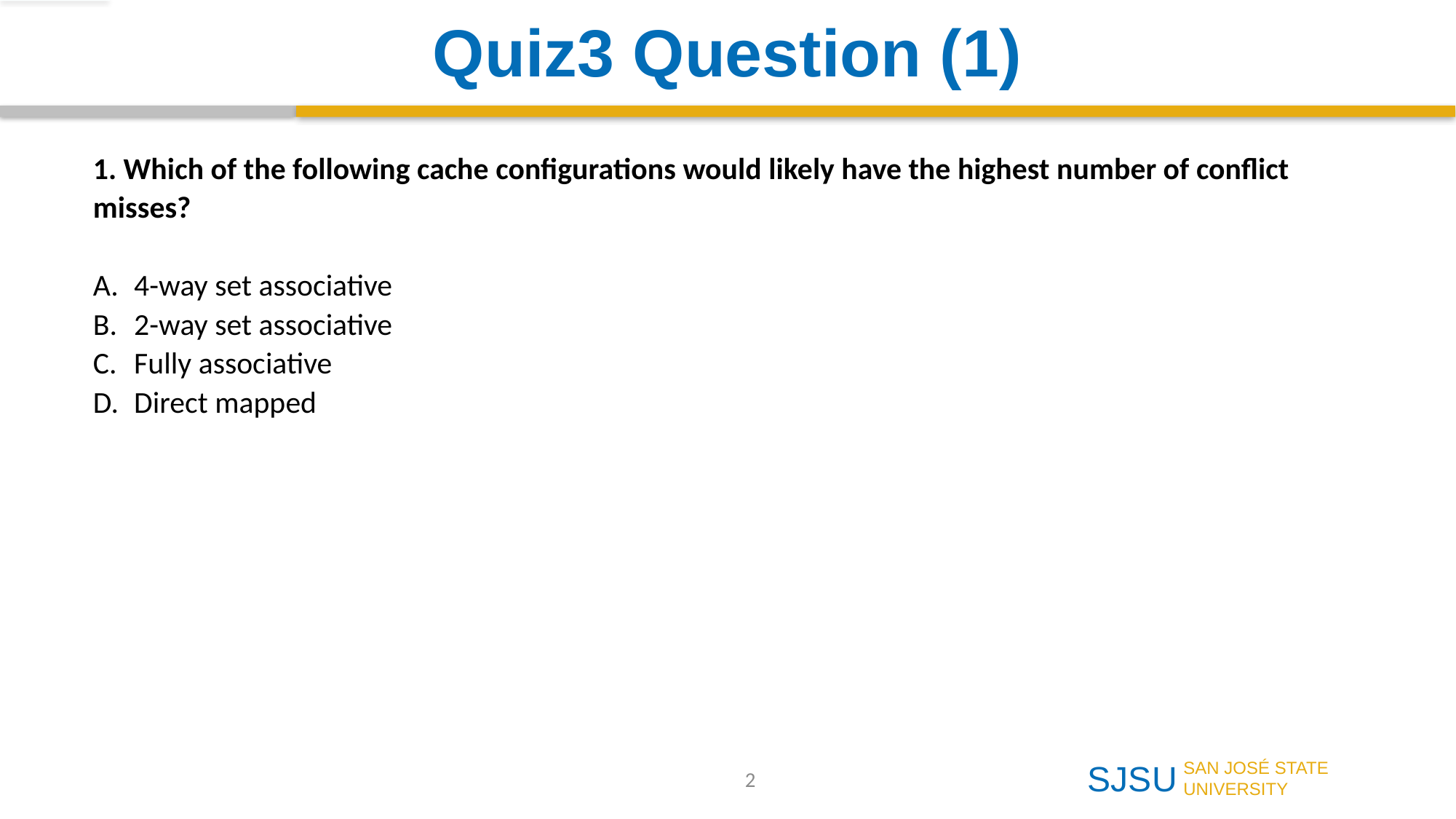

# Quiz3 Question (1)
1. Which of the following cache configurations would likely have the highest number of conflict misses?

4-way set associative
2-way set associative
Fully associative
Direct mapped

2